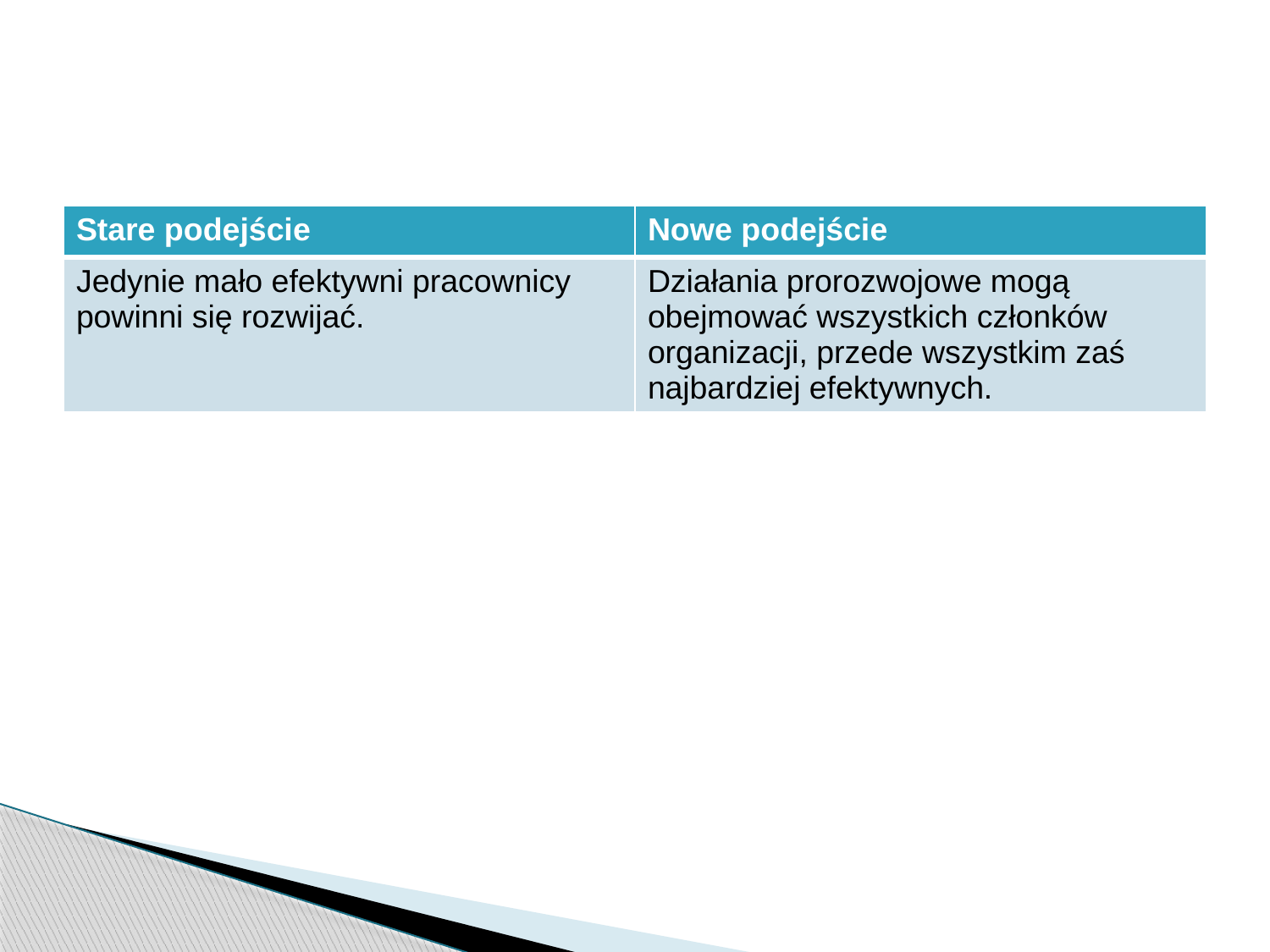

#
| Stare podejście | Nowe podejście |
| --- | --- |
| Jedynie mało efektywni pracownicy powinni się rozwijać. | Działania prorozwojowe mogą obejmować wszystkich członków organizacji, przede wszystkim zaś najbardziej efektywnych. |